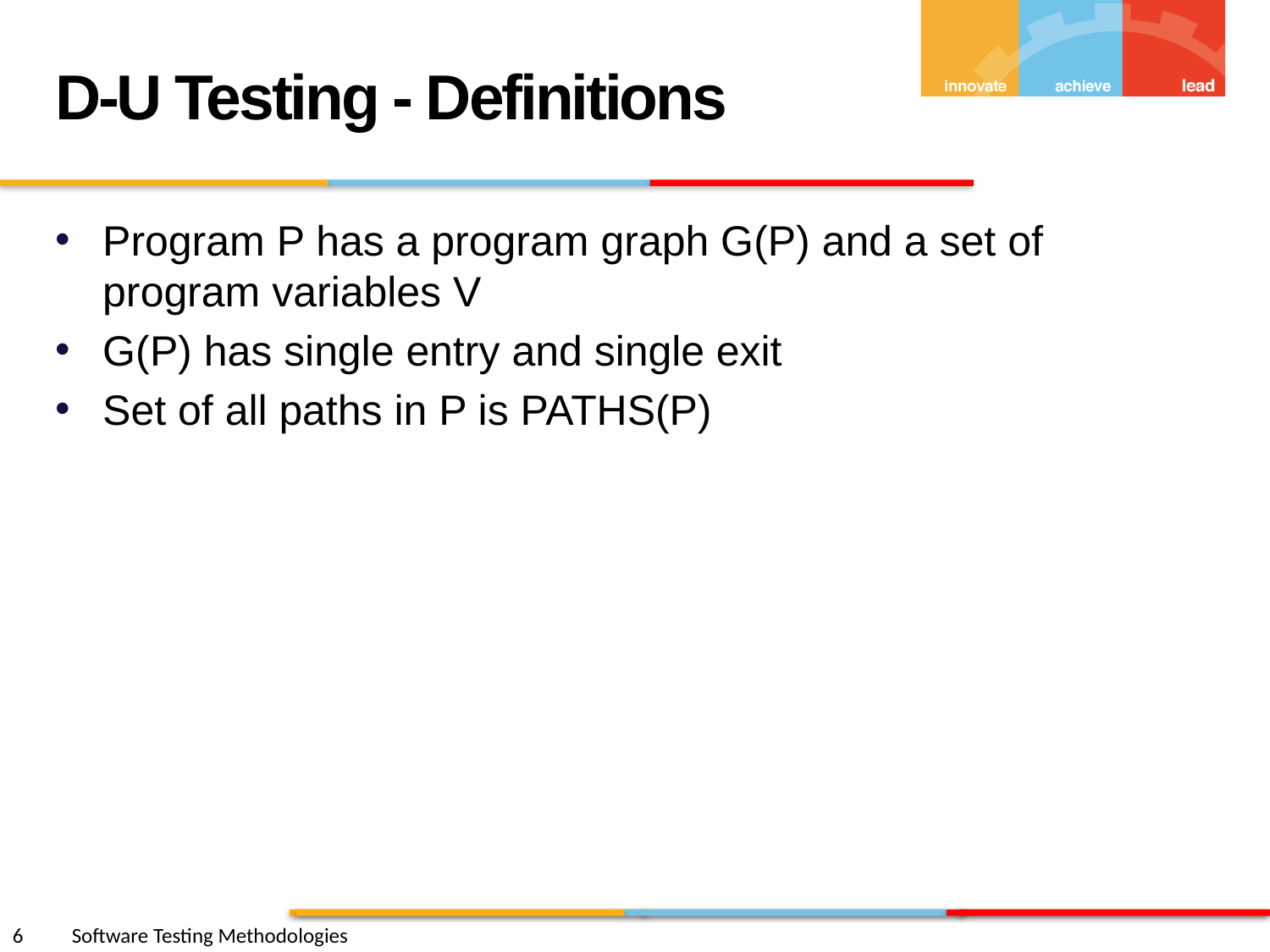

D-U Testing - Definitions
Program P has a program graph G(P) and a set of program variables V
G(P) has single entry and single exit
Set of all paths in P is PATHS(P)